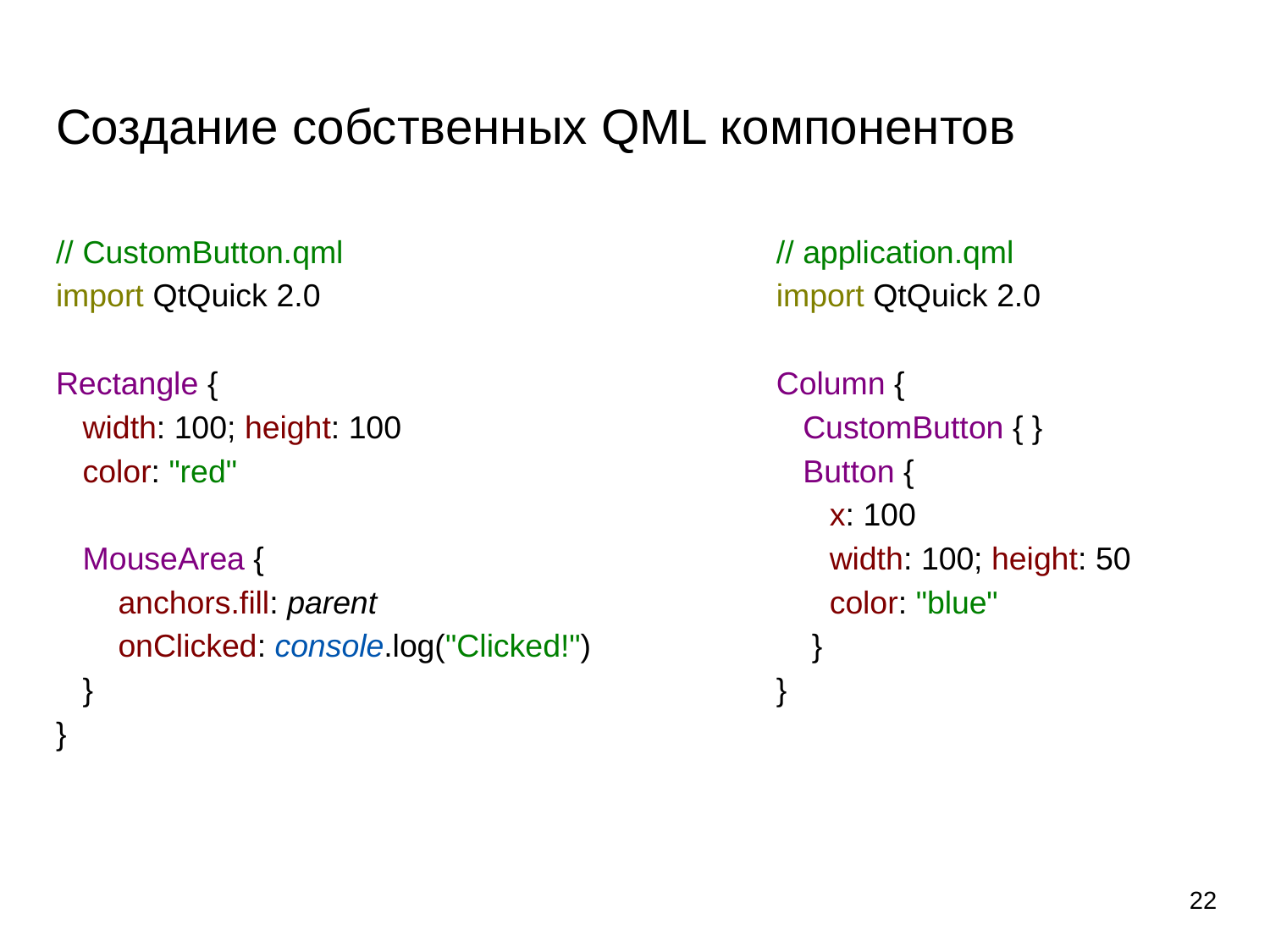

# Создание собственных QML компонентов
// application.qml
import QtQuick 2.0

Column {
   CustomButton { }
   Button {
      x: 100
      width: 100; height: 50
      color: "blue"
    }
}
// CustomButton.qml
import QtQuick 2.0

Rectangle {
   width: 100; height: 100
   color: "red"

   MouseArea {
       anchors.fill: parent
       onClicked: console.log("Clicked!")
   }
}

22